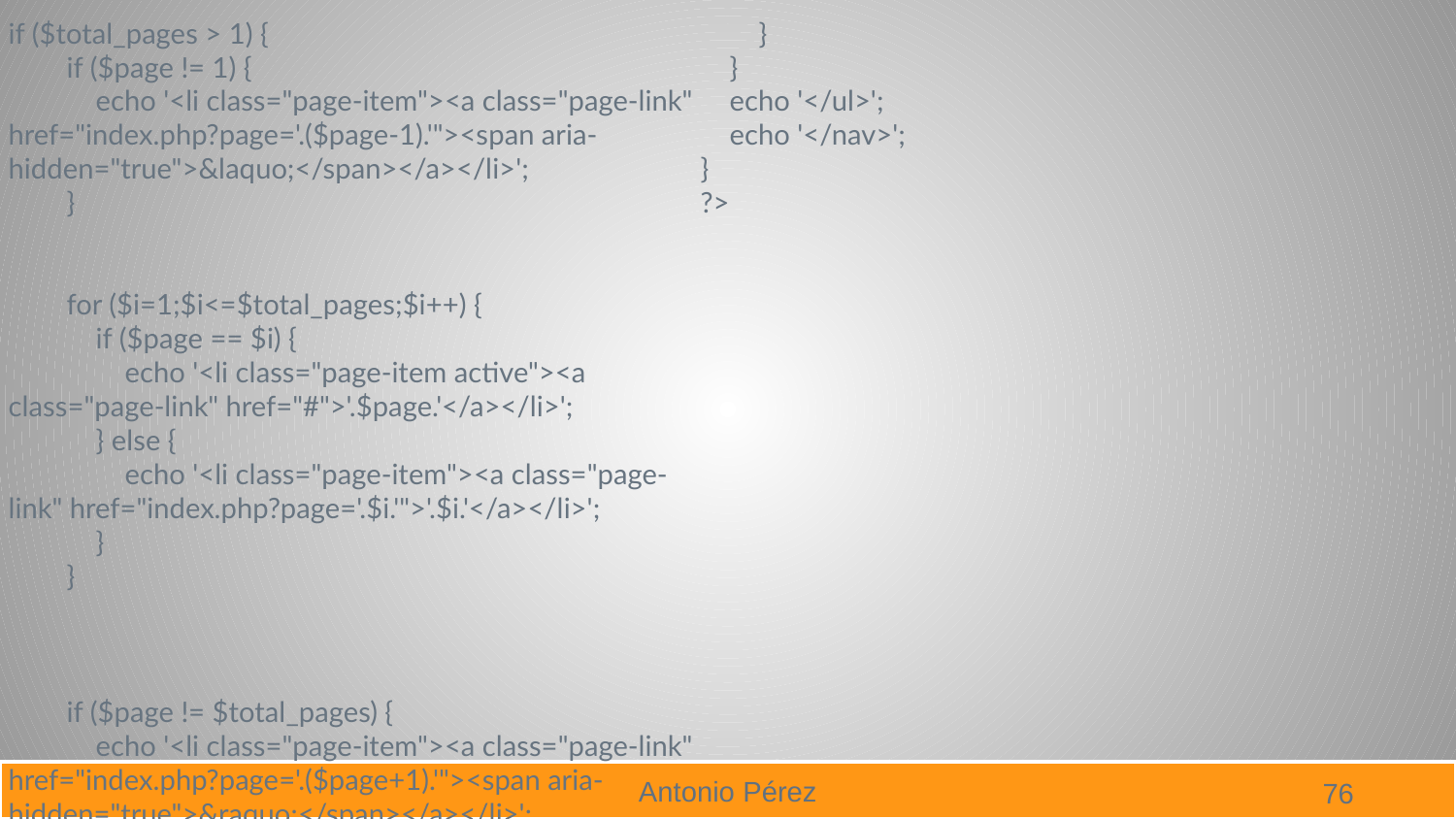

if ($total_pages > 1) {
        if ($page != 1) {
            echo '<li class="page-item"><a class="page-link" href="index.php?page='.($page-1).'"><span aria-hidden="true">&laquo;</span></a></li>';
        }

        for ($i=1;$i<=$total_pages;$i++) {
            if ($page == $i) {
                echo '<li class="page-item active"><a class="page-link" href="#">'.$page.'</a></li>';
            } else {
                echo '<li class="page-item"><a class="page-link" href="index.php?page='.$i.'">'.$i.'</a></li>';
            }
        }

        if ($page != $total_pages) {
            echo '<li class="page-item"><a class="page-link" href="index.php?page='.($page+1).'"><span aria-hidden="true">&raquo;</span></a></li>';
        }
    }
    echo '</ul>';
    echo '</nav>';
}
?>
76